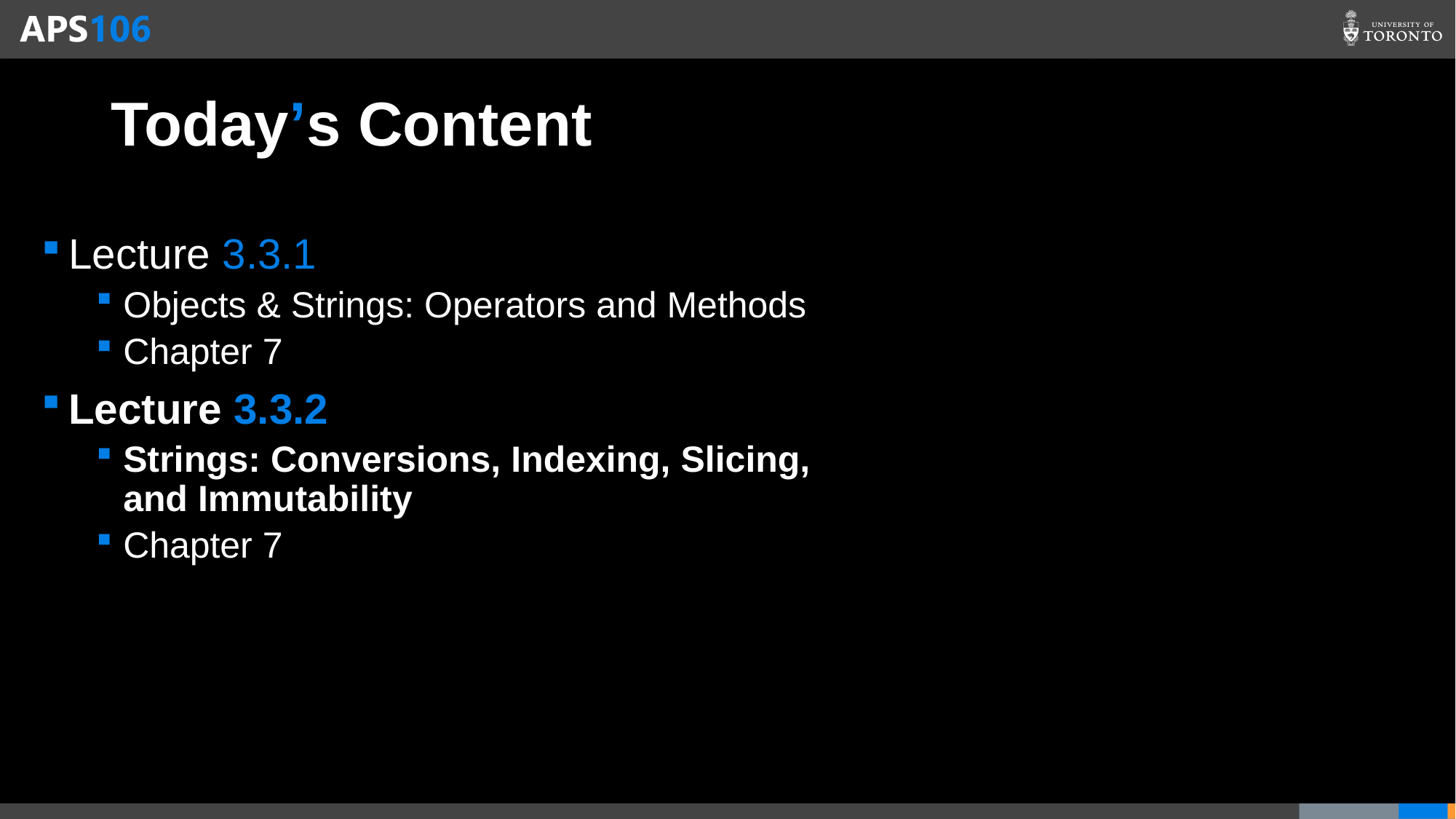

# Today’s Content
Lecture 3.3.1
Objects & Strings: Operators and Methods
Chapter 7
Lecture 3.3.2
Strings: Conversions, Indexing, Slicing, and Immutability
Chapter 7